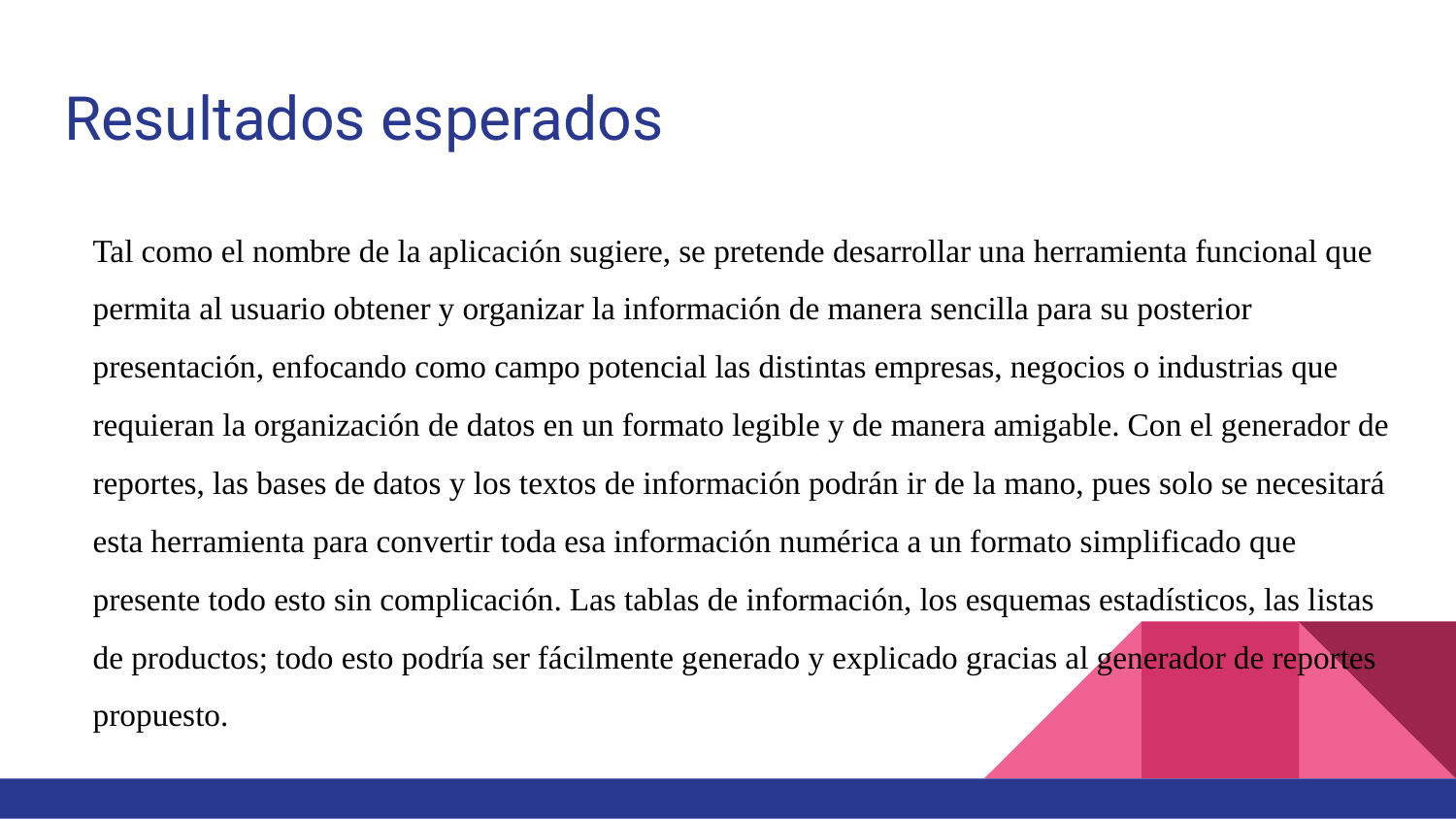

# Resultados esperados
Tal como el nombre de la aplicación sugiere, se pretende desarrollar una herramienta funcional que permita al usuario obtener y organizar la información de manera sencilla para su posterior presentación, enfocando como campo potencial las distintas empresas, negocios o industrias que requieran la organización de datos en un formato legible y de manera amigable. Con el generador de reportes, las bases de datos y los textos de información podrán ir de la mano, pues solo se necesitará esta herramienta para convertir toda esa información numérica a un formato simplificado que presente todo esto sin complicación. Las tablas de información, los esquemas estadísticos, las listas de productos; todo esto podría ser fácilmente generado y explicado gracias al generador de reportes propuesto.